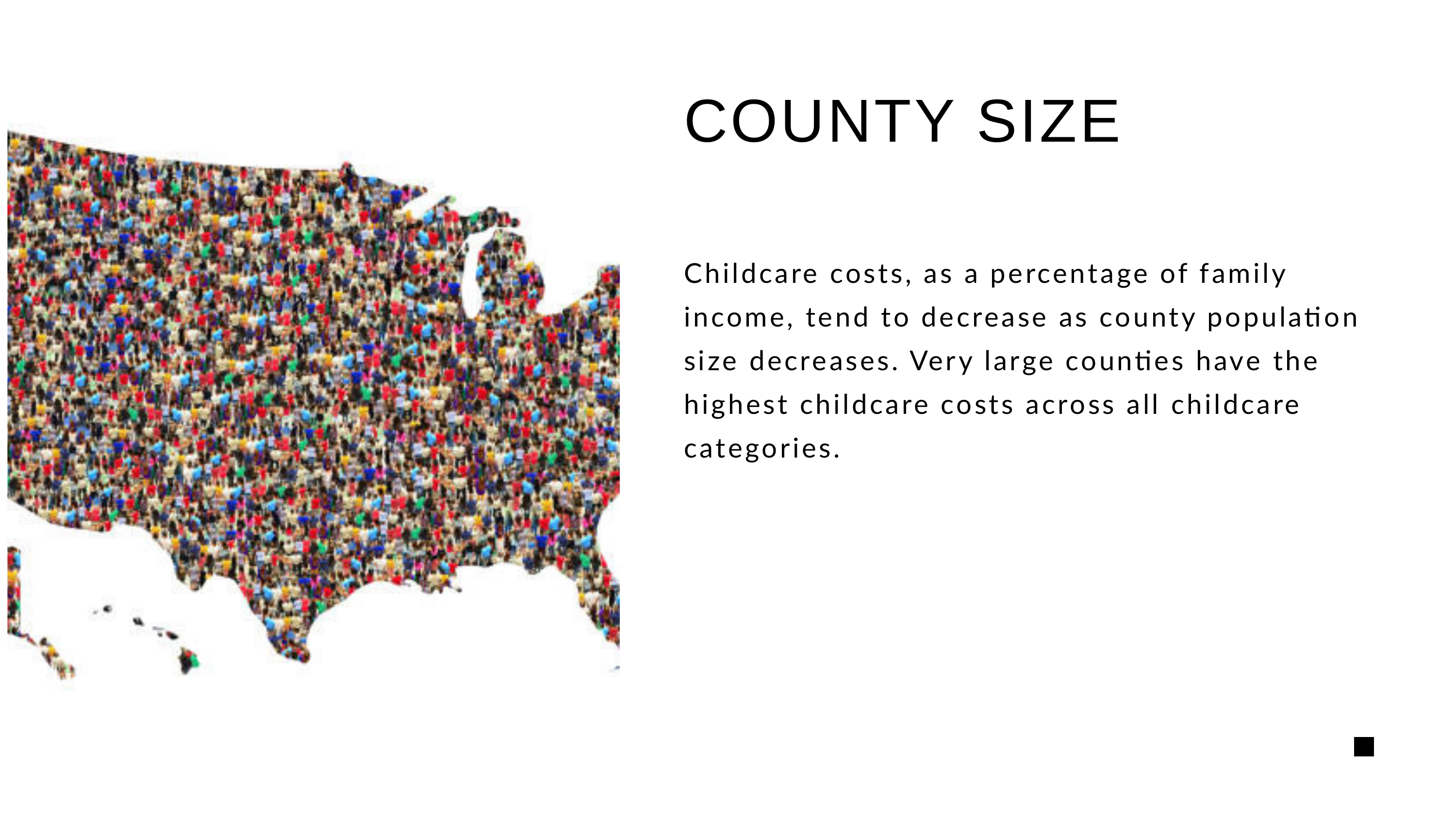

COUNTY SIZE
Childcare costs, as a percentage of family income, tend to decrease as county population size decreases. Very large counties have the highest childcare costs across all childcare categories.